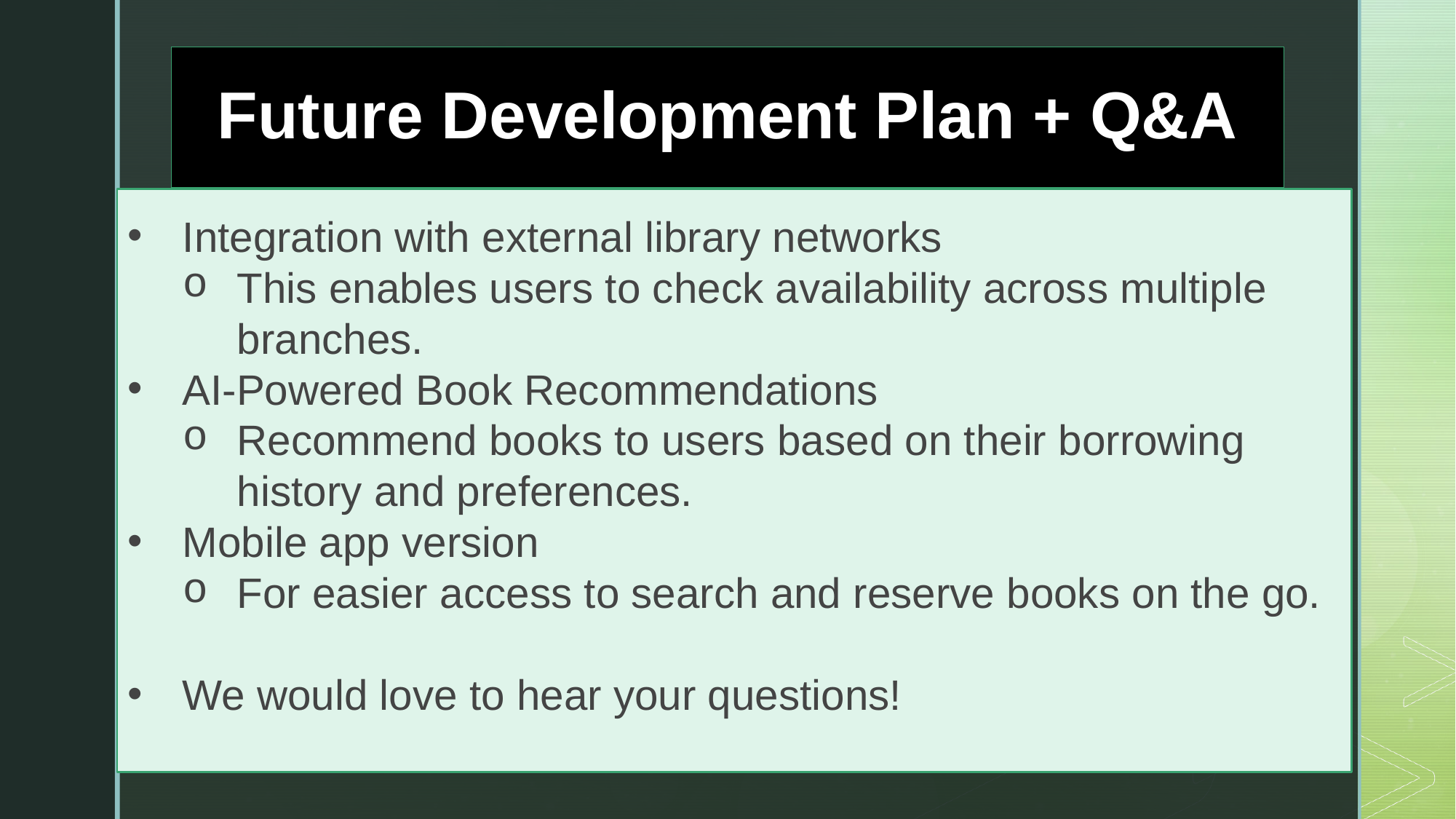

# Future Development Plan + Q&A
Integration with external library networks
This enables users to check availability across multiple branches.
AI-Powered Book Recommendations
Recommend books to users based on their borrowing history and preferences.
Mobile app version
For easier access to search and reserve books on the go.

We would love to hear your questions!